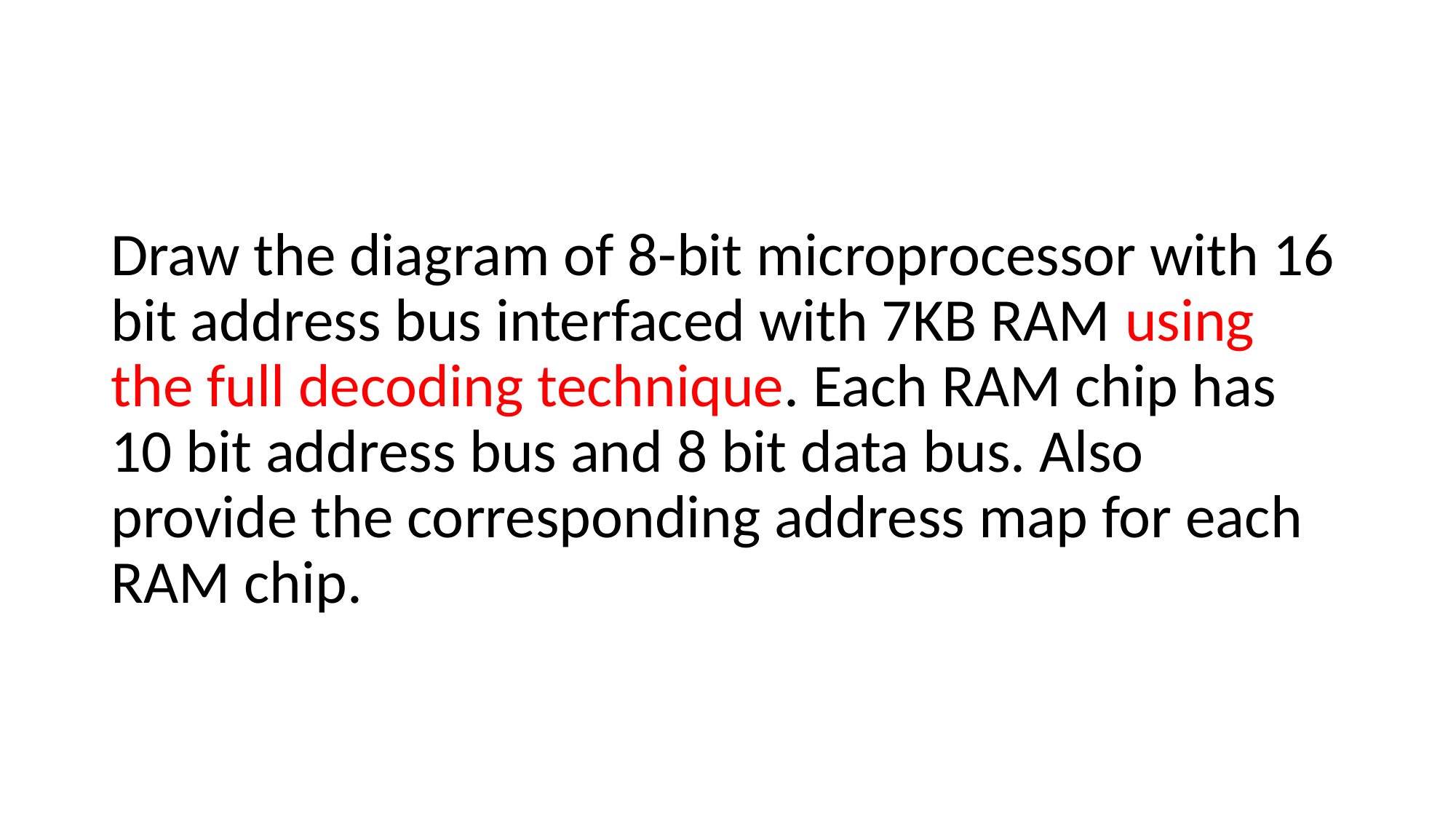

#
Draw the diagram of 8-bit microprocessor with 16 bit address bus interfaced with 7KB RAM using the full decoding technique. Each RAM chip has 10 bit address bus and 8 bit data bus. Also provide the corresponding address map for each RAM chip.